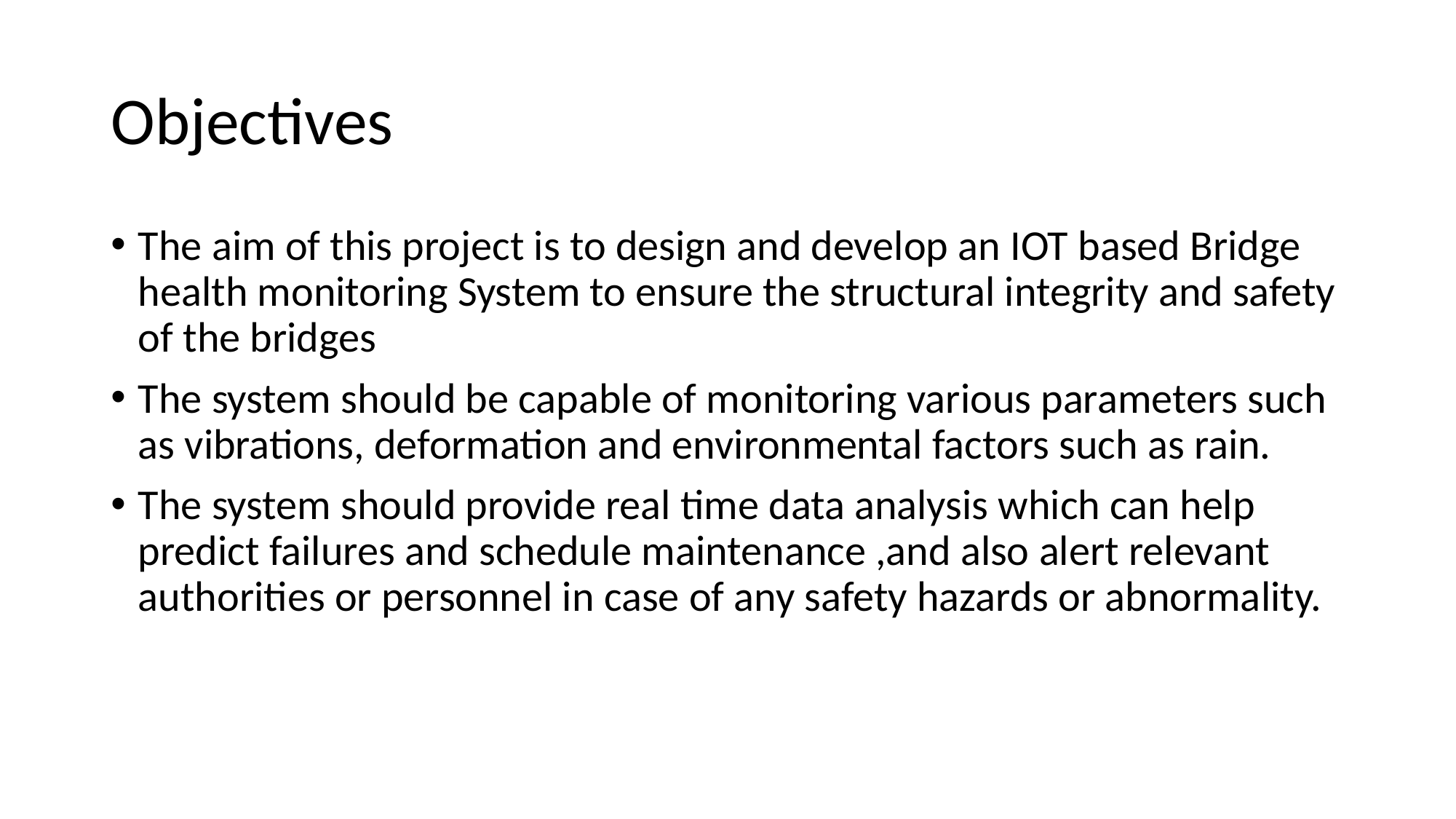

# Objectives
The aim of this project is to design and develop an IOT based Bridge health monitoring System to ensure the structural integrity and safety of the bridges
The system should be capable of monitoring various parameters such as vibrations, deformation and environmental factors such as rain.
The system should provide real time data analysis which can help predict failures and schedule maintenance ,and also alert relevant authorities or personnel in case of any safety hazards or abnormality.